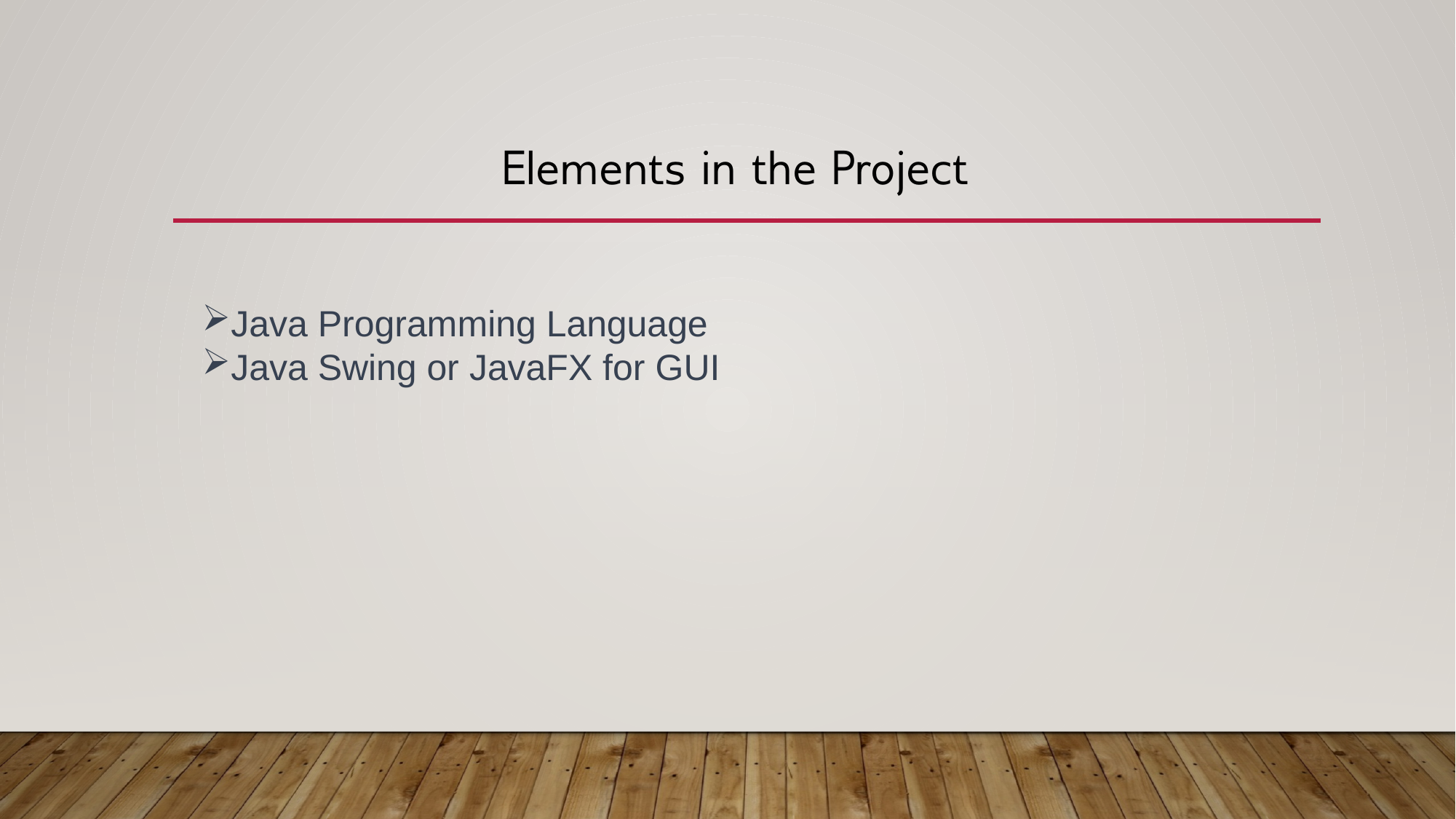

Elements in the Project

Java Programming Language
Java Swing or JavaFX for GUI